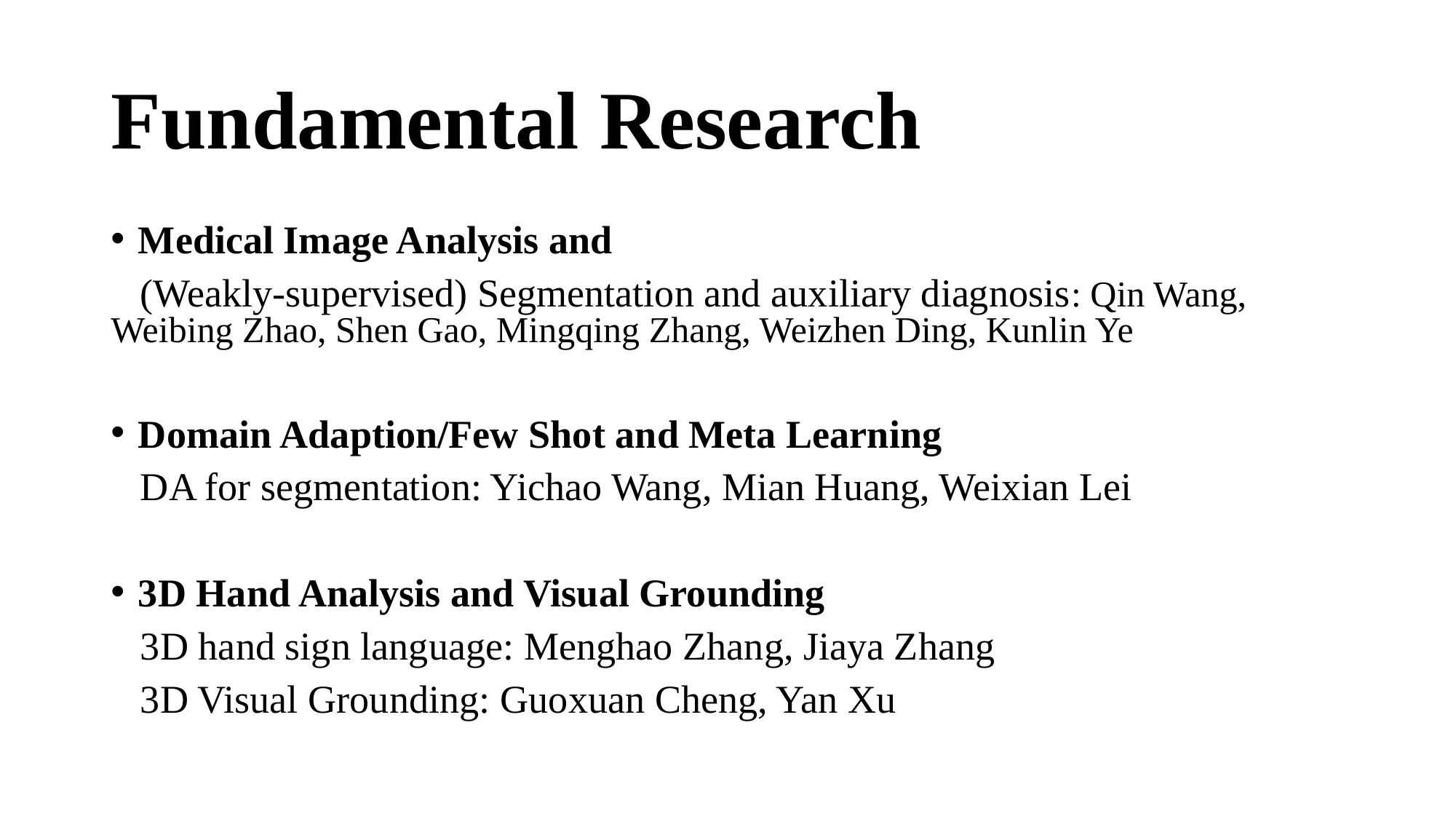

# Fundamental Research
Medical Image Analysis and
   (Weakly-supervised) Segmentation and auxiliary diagnosis: Qin Wang, Weibing Zhao, Shen Gao, Mingqing Zhang, Weizhen Ding, Kunlin Ye

Domain Adaption/Few Shot and Meta Learning
   DA for segmentation: Yichao Wang, Mian Huang, Weixian Lei

3D Hand Analysis and Visual Grounding
   3D hand sign language: Menghao Zhang, Jiaya Zhang
   3D Visual Grounding: Guoxuan Cheng, Yan Xu